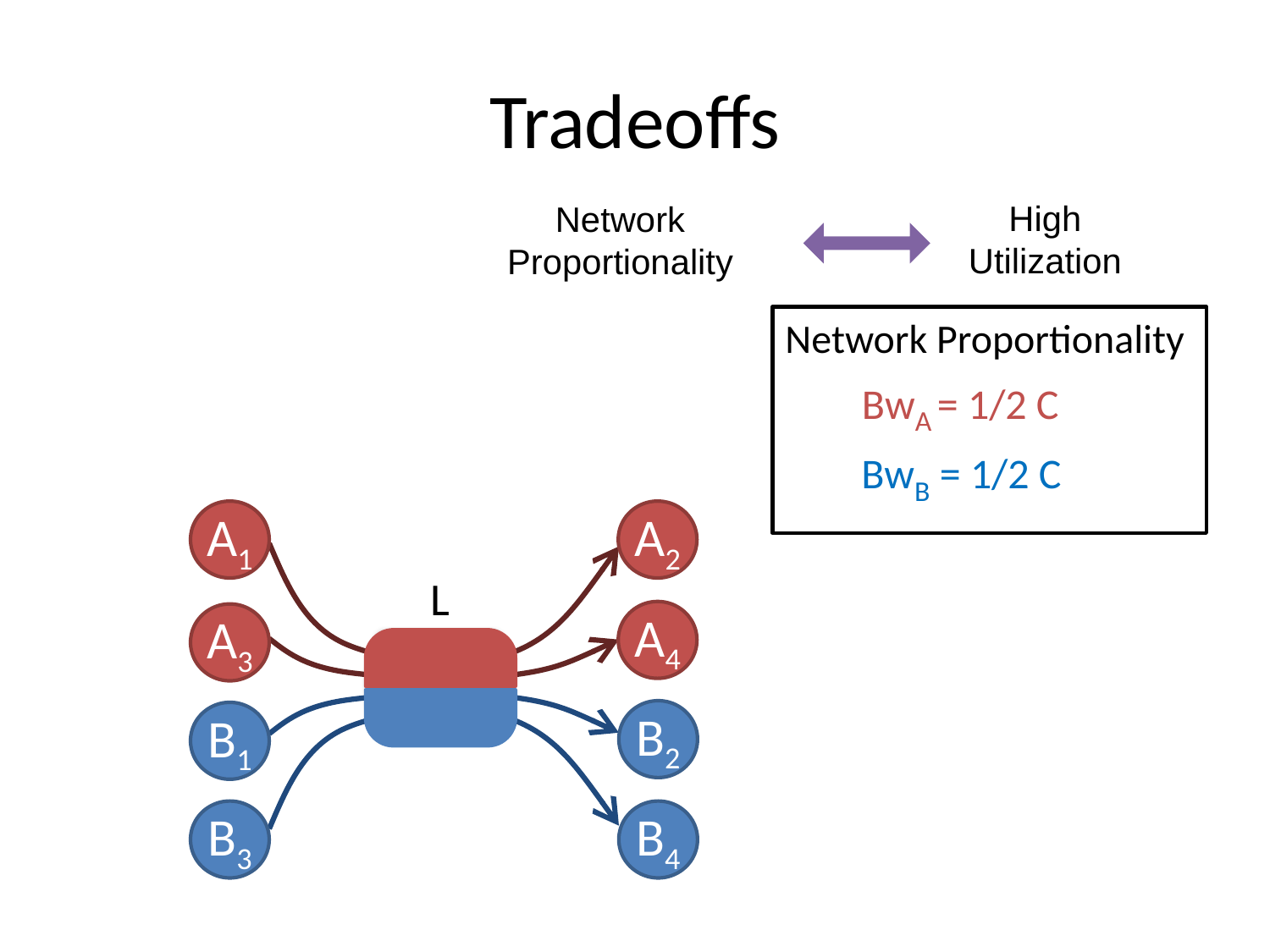

# Tradeoffs
High Utilization
Network Proportionality

Network Proportionality
BwA = 1/2 C
BwB = 1/2 C
A1
A2

L
A4
A3

B2

B1
B3
B4